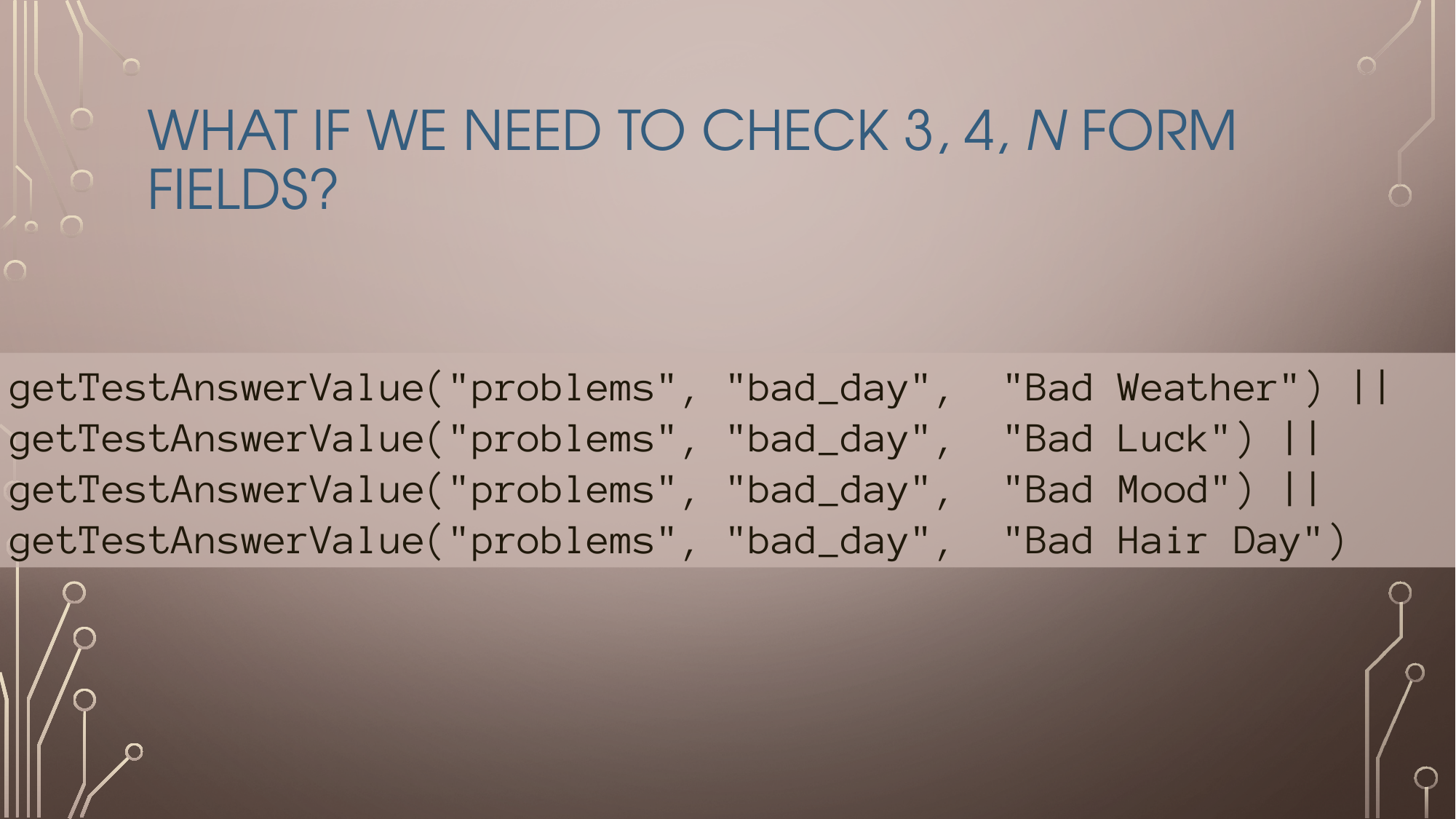

# What if we need to check 3, 4, n form fields?
getTestAnswerValue("problems", "bad_day",  "Bad Weather") ||
getTestAnswerValue("problems", "bad_day",  "Bad Luck") ||
getTestAnswerValue("problems", "bad_day",  "Bad Mood") ||
getTestAnswerValue("problems", "bad_day",  "Bad Hair Day")